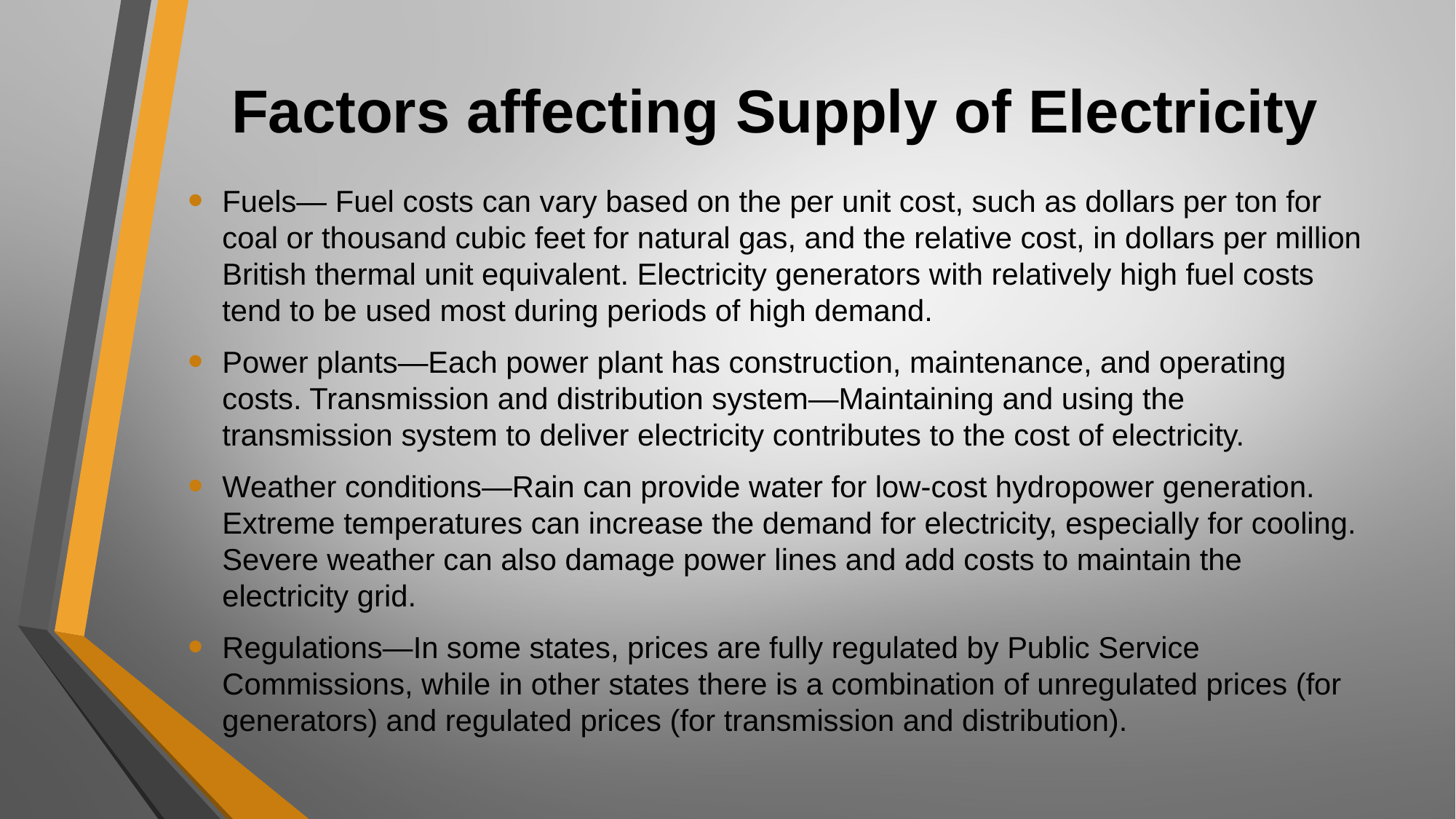

# Factors affecting Supply of Electricity
Fuels— Fuel costs can vary based on the per unit cost, such as dollars per ton for coal or thousand cubic feet for natural gas, and the relative cost, in dollars per million British thermal unit equivalent. Electricity generators with relatively high fuel costs tend to be used most during periods of high demand.
Power plants—Each power plant has construction, maintenance, and operating costs. Transmission and distribution system—Maintaining and using the transmission system to deliver electricity contributes to the cost of electricity.
Weather conditions—Rain can provide water for low-cost hydropower generation. Extreme temperatures can increase the demand for electricity, especially for cooling. Severe weather can also damage power lines and add costs to maintain the electricity grid.
Regulations—In some states, prices are fully regulated by Public Service Commissions, while in other states there is a combination of unregulated prices (for generators) and regulated prices (for transmission and distribution).